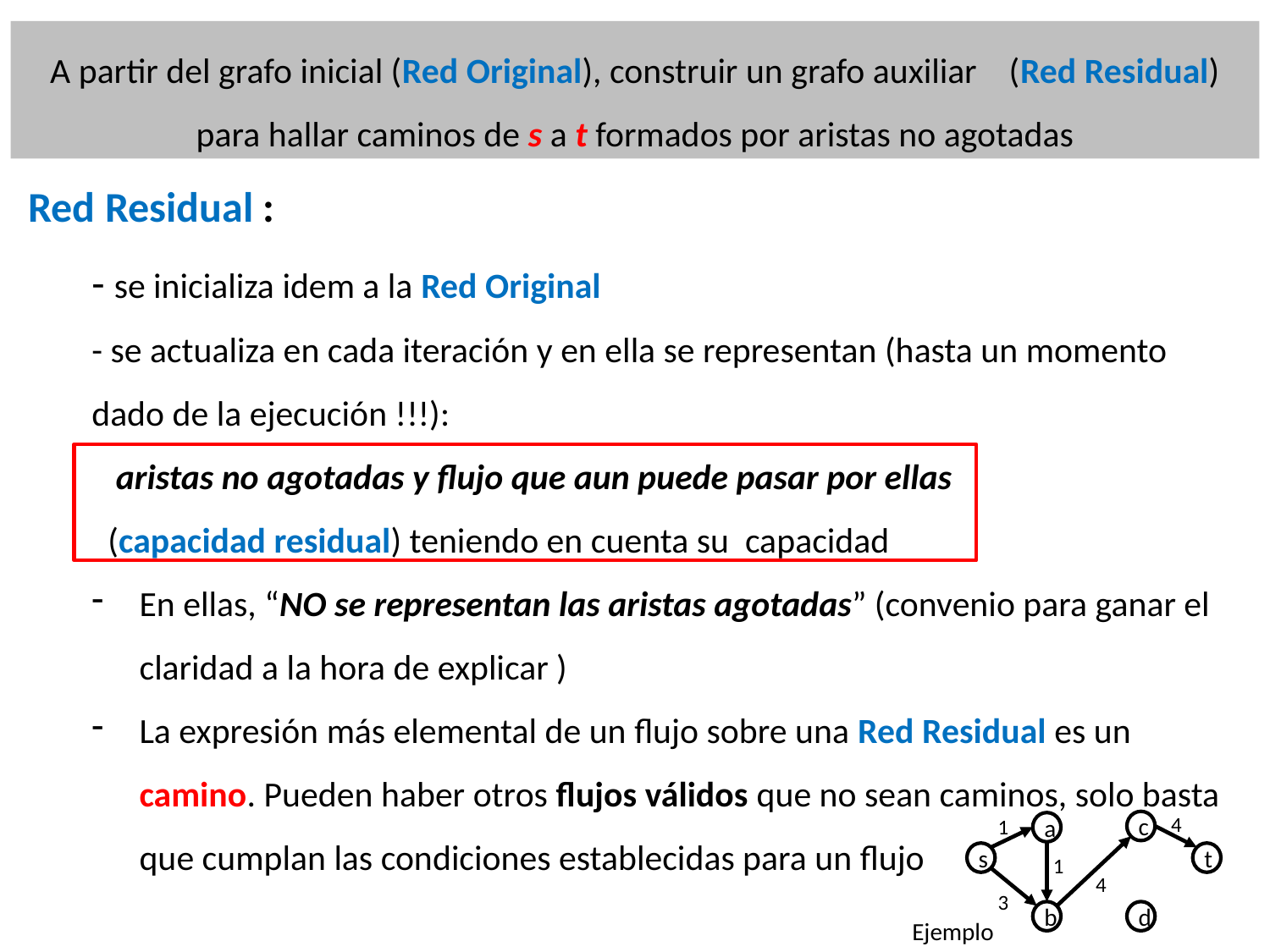

A partir del grafo inicial (Red Original), construir un grafo auxiliar    (Red Residual) para hallar caminos de s a t formados por aristas no agotadas
Red Residual :
- se inicializa idem a la Red Original
- se actualiza en cada iteración y en ella se representan (hasta un momento dado de la ejecución !!!):
   aristas no agotadas y flujo que aun puede pasar por ellas
  (capacidad residual) teniendo en cuenta su  capacidad
En ellas, “NO se representan las aristas agotadas” (convenio para ganar el claridad a la hora de explicar )
La expresión más elemental de un flujo sobre una Red Residual es un camino. Pueden haber otros flujos válidos que no sean caminos, solo basta que cumplan las condiciones establecidas para un flujo

4
1
c
a
s
t
1
4
3
b
d
Ejemplo